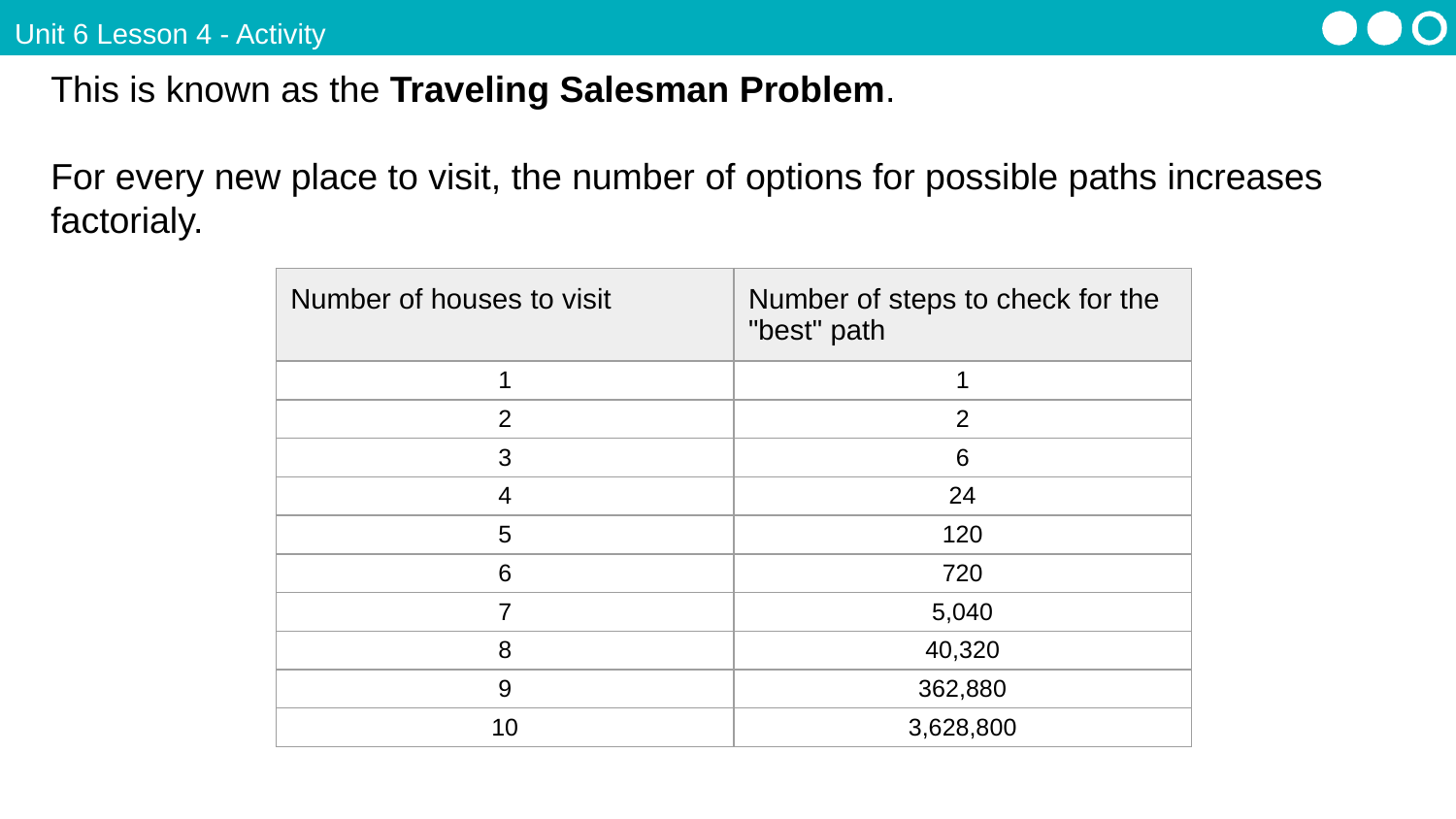

Unit 6 Lesson 4 - Activity

This is known as the Traveling Salesman Problem.

For every new place to visit, the number of options for possible paths increases factorialy.

| Number of houses to visit | Number of steps to check for the "best" path |
| --- | --- |
| 1 | 1 |
| 2 | 2 |
| 3 | 6 |
| 4 | 24 |
| 5 | 120 |
| 6 | 720 |
| 7 | 5,040 |
| 8 | 40,320 |
| 9 | 362,880 |
| 10 | 3,628,800 |